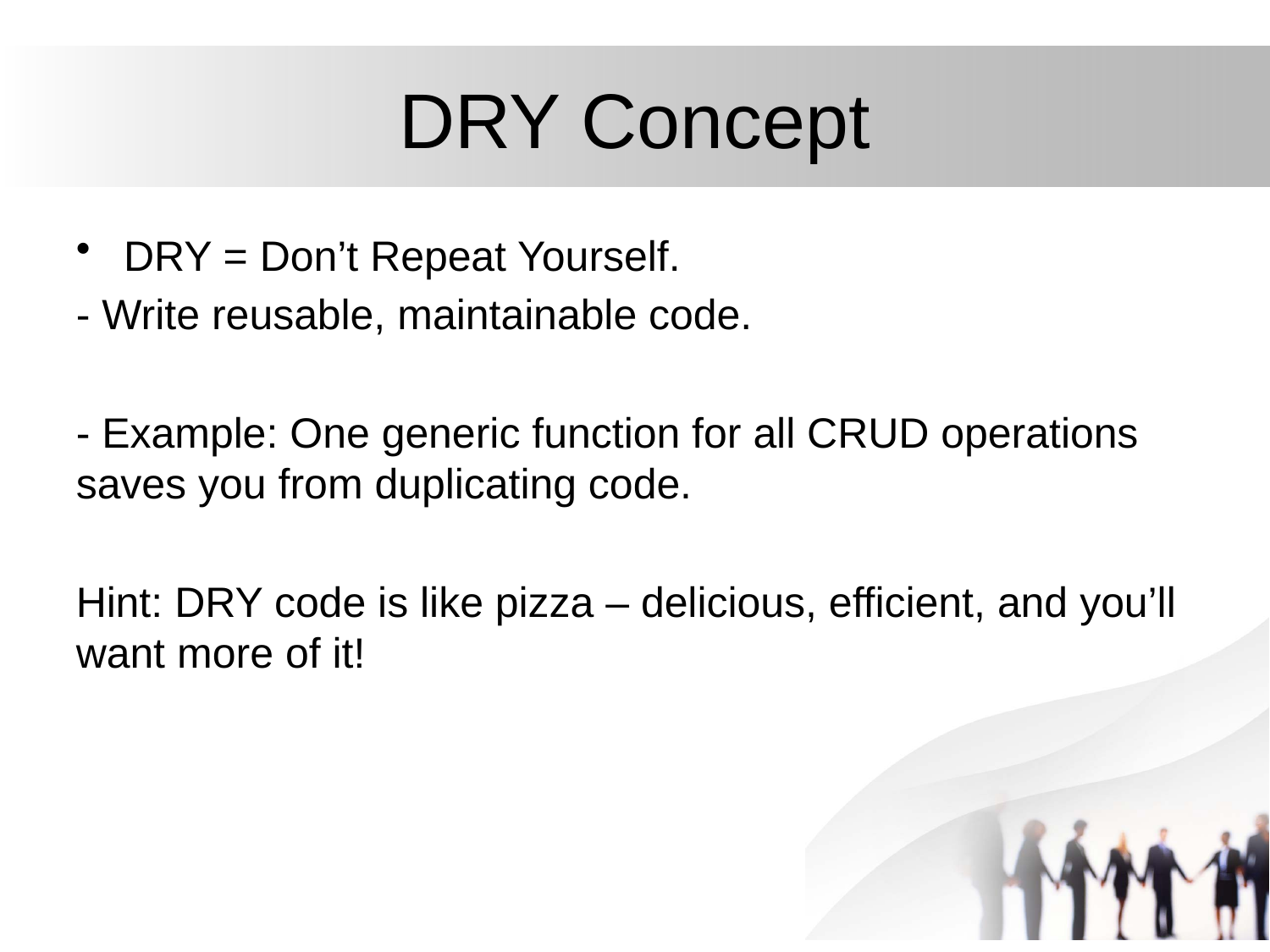

# DRY Concept
DRY = Don’t Repeat Yourself.
- Write reusable, maintainable code.

- Example: One generic function for all CRUD operations saves you from duplicating code.

Hint: DRY code is like pizza – delicious, efficient, and you’ll want more of it!